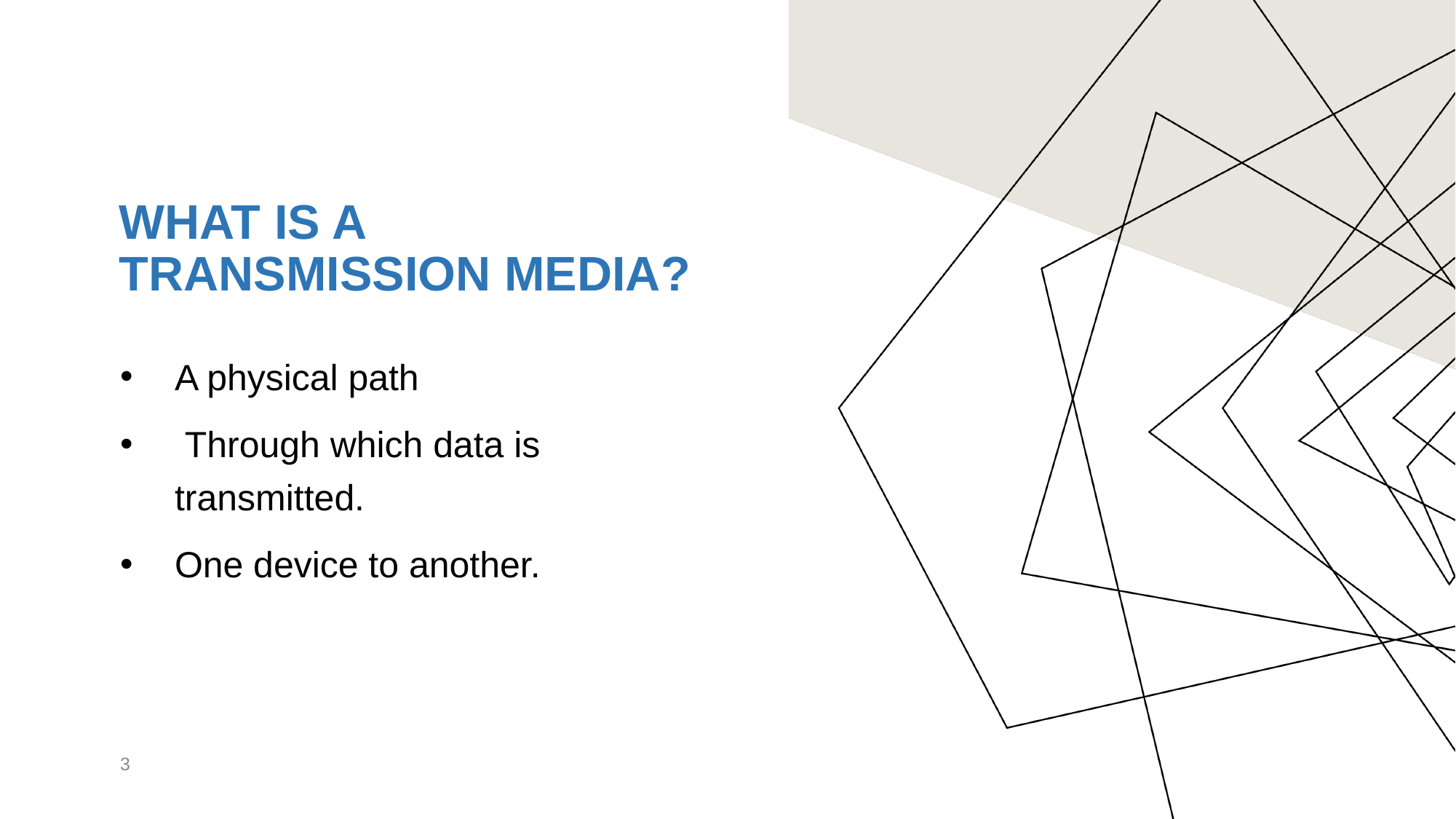

# What is a transmission media?
A physical path
 Through which data is transmitted.
One device to another.
3